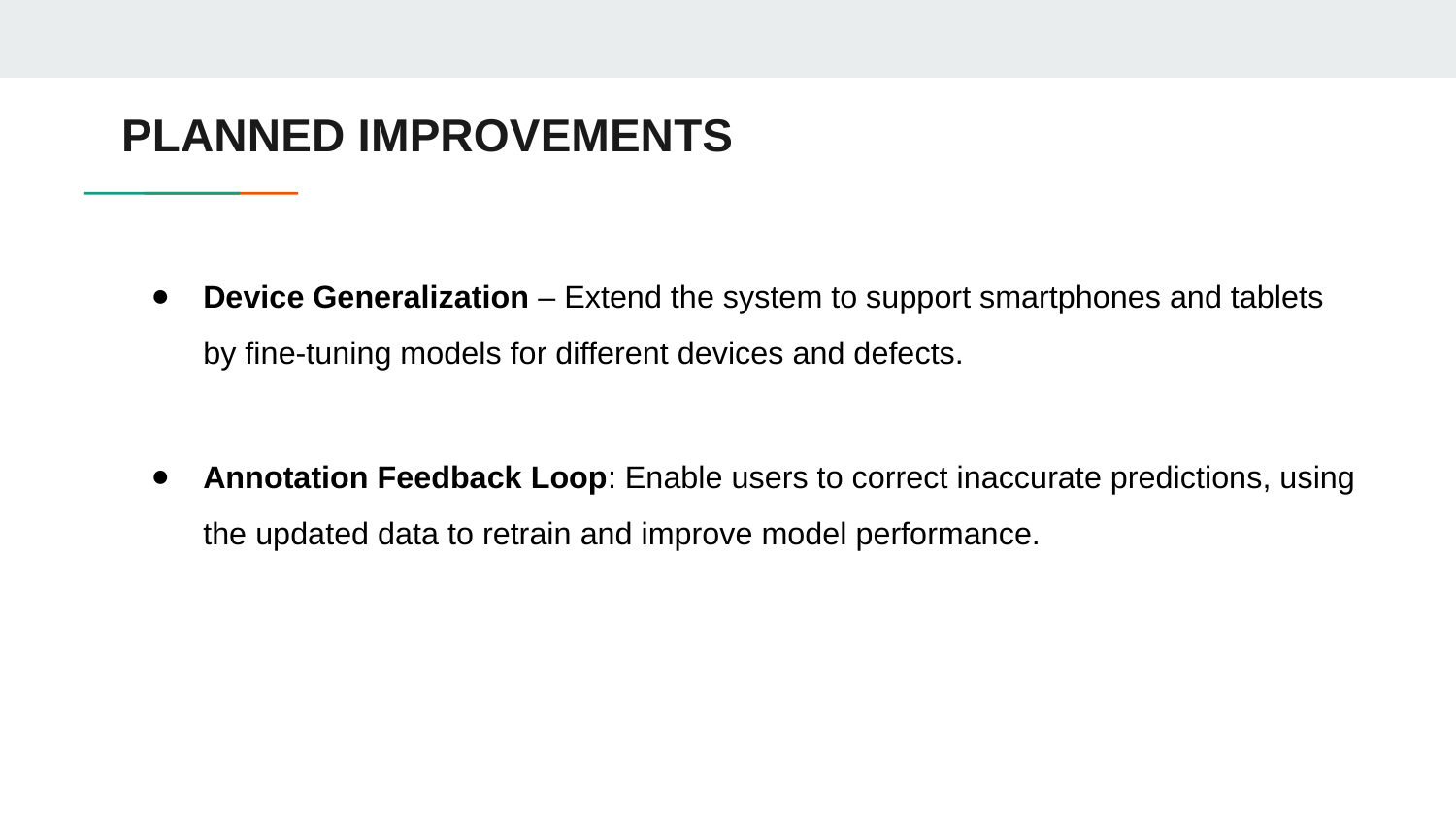

# PLANNED IMPROVEMENTS
Device Generalization – Extend the system to support smartphones and tablets by fine-tuning models for different devices and defects.

Annotation Feedback Loop: Enable users to correct inaccurate predictions, using the updated data to retrain and improve model performance.